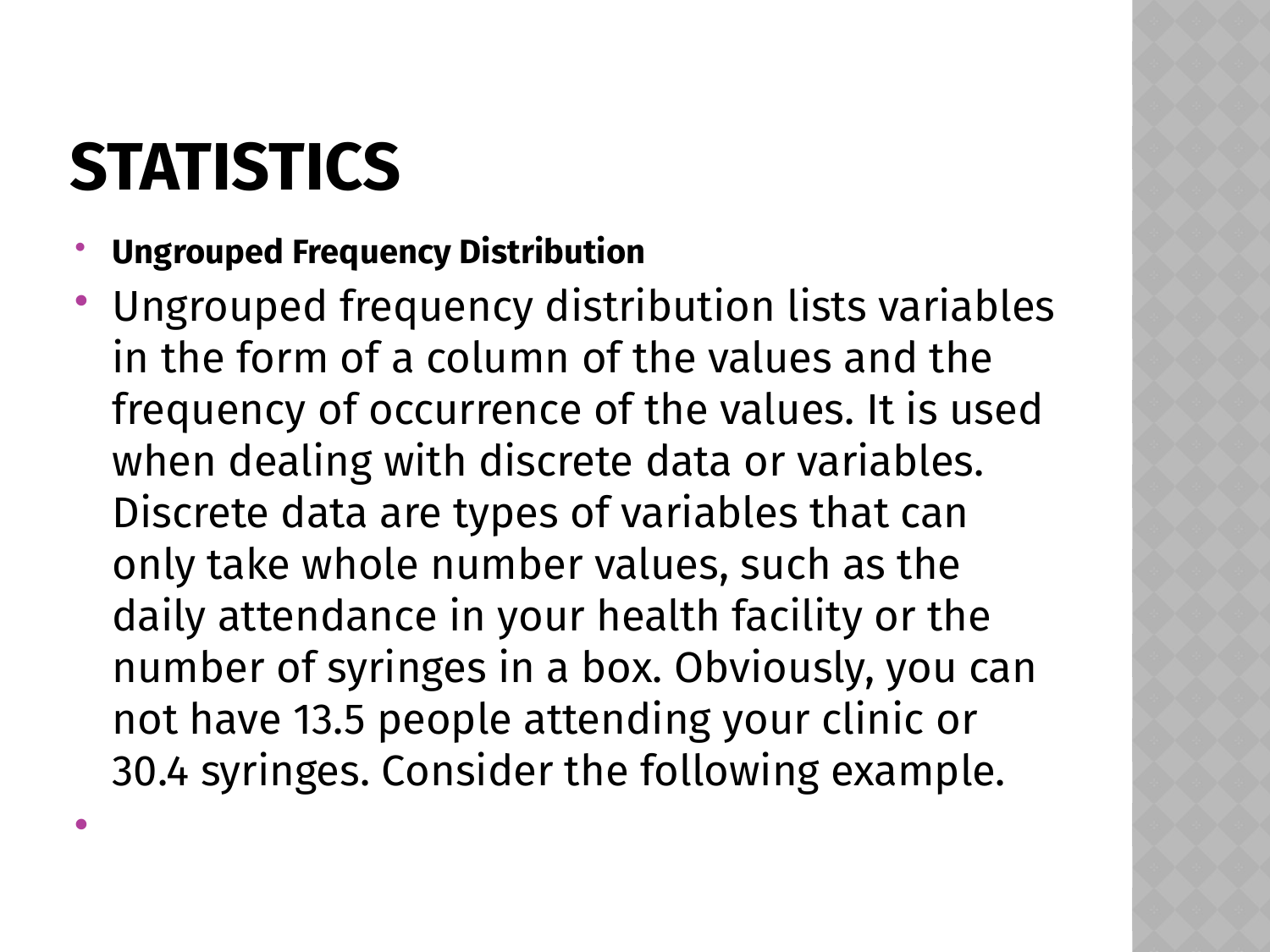

# STATISTICS
Ungrouped Frequency Distribution
Ungrouped frequency distribution lists variables in the form of a column of the values and the frequency of occurrence of the values. It is used when dealing with discrete data or variables. Discrete data are types of variables that can only take whole number values, such as the daily attendance in your health facility or the number of syringes in a box. Obviously, you can not have 13.5 people attending your clinic or 30.4 syringes. Consider the following example.